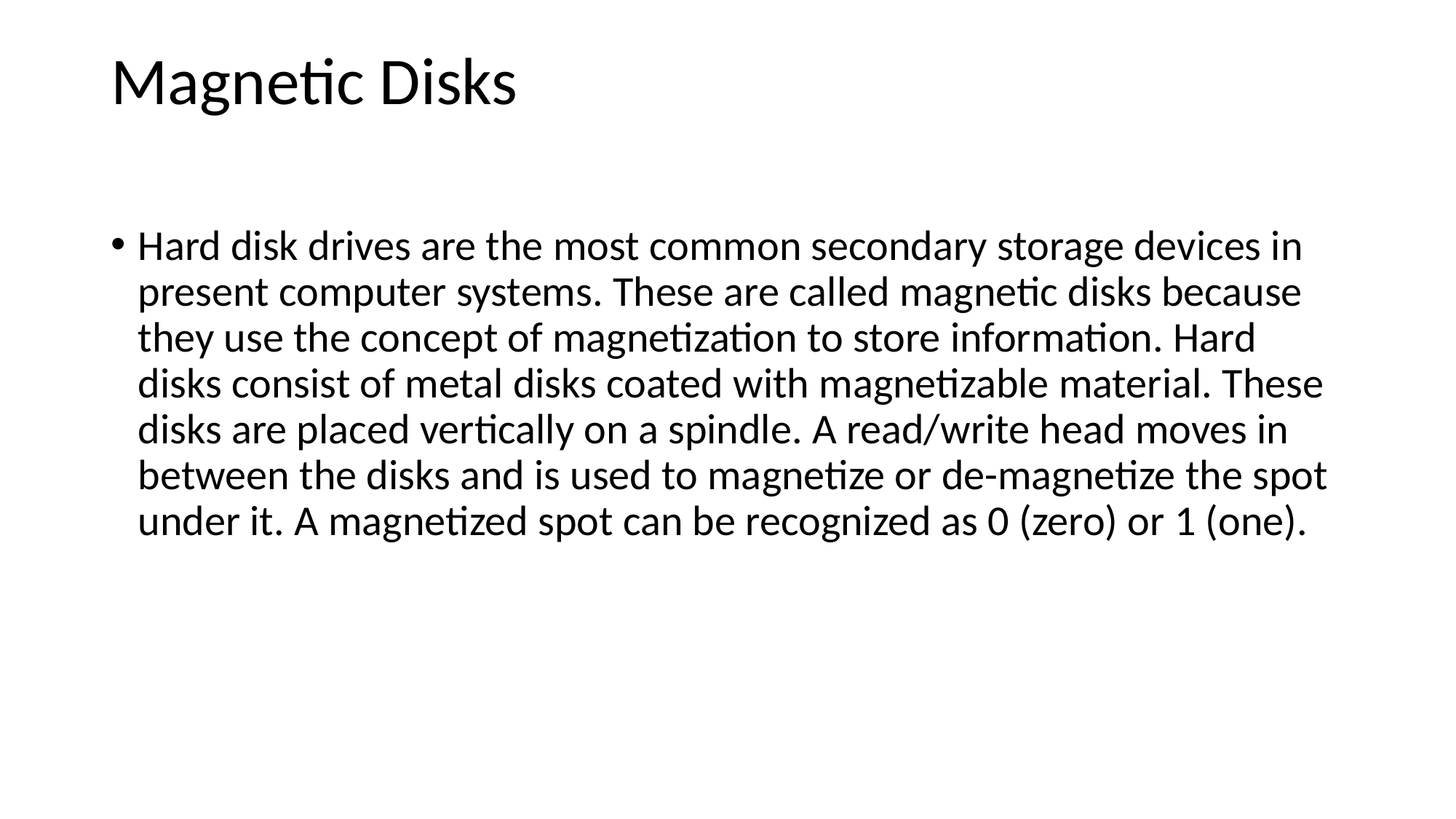

# Magnetic Disks
Hard disk drives are the most common secondary storage devices in present computer systems. These are called magnetic disks because they use the concept of magnetization to store information. Hard disks consist of metal disks coated with magnetizable material. These disks are placed vertically on a spindle. A read/write head moves in between the disks and is used to magnetize or de-magnetize the spot under it. A magnetized spot can be recognized as 0 (zero) or 1 (one).